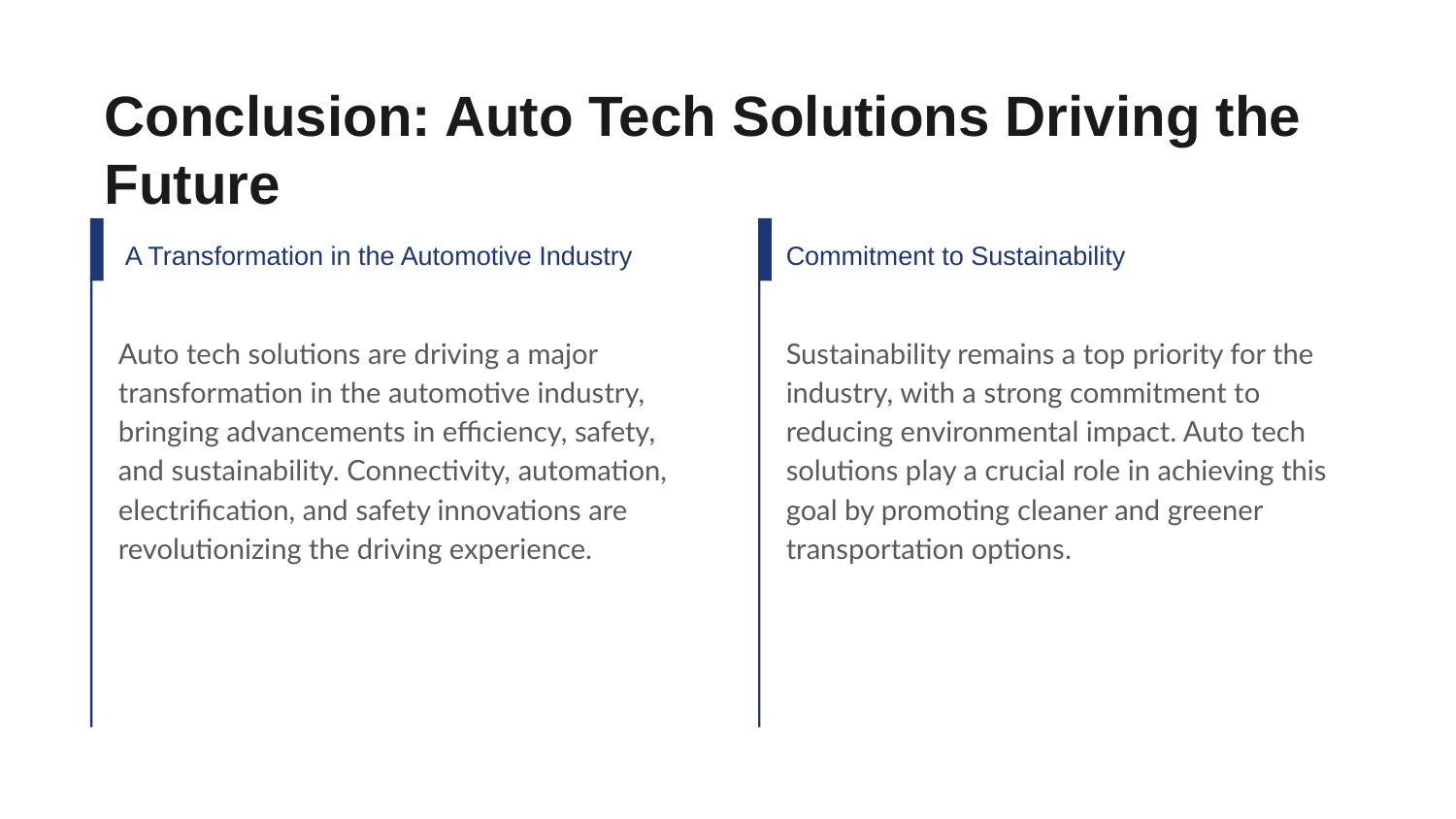

# Conclusion: Auto Tech Solutions Driving the Future
A Transformation in the Automotive Industry
Commitment to Sustainability
Auto tech solutions are driving a major transformation in the automotive industry, bringing advancements in efficiency, safety, and sustainability. Connectivity, automation, electrification, and safety innovations are revolutionizing the driving experience.
Sustainability remains a top priority for the industry, with a strong commitment to reducing environmental impact. Auto tech solutions play a crucial role in achieving this goal by promoting cleaner and greener transportation options.